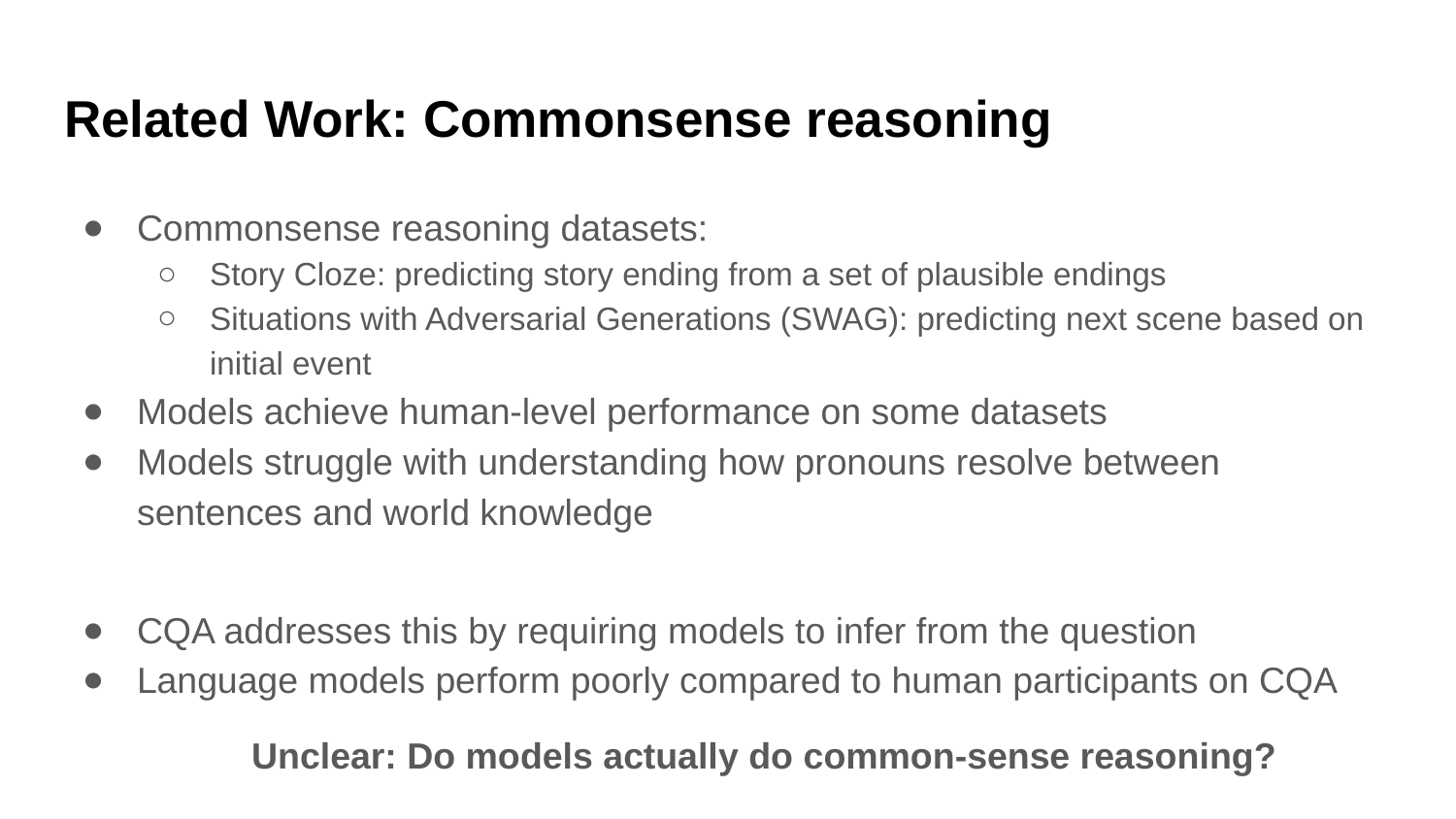

# Related Work: Commonsense reasoning
Commonsense reasoning datasets:
Story Cloze: predicting story ending from a set of plausible endings
Situations with Adversarial Generations (SWAG): predicting next scene based on initial event
Models achieve human-level performance on some datasets
Models struggle with understanding how pronouns resolve between sentences and world knowledge

CQA addresses this by requiring models to infer from the question
Language models perform poorly compared to human participants on CQA

Unclear: Do models actually do common-sense reasoning?